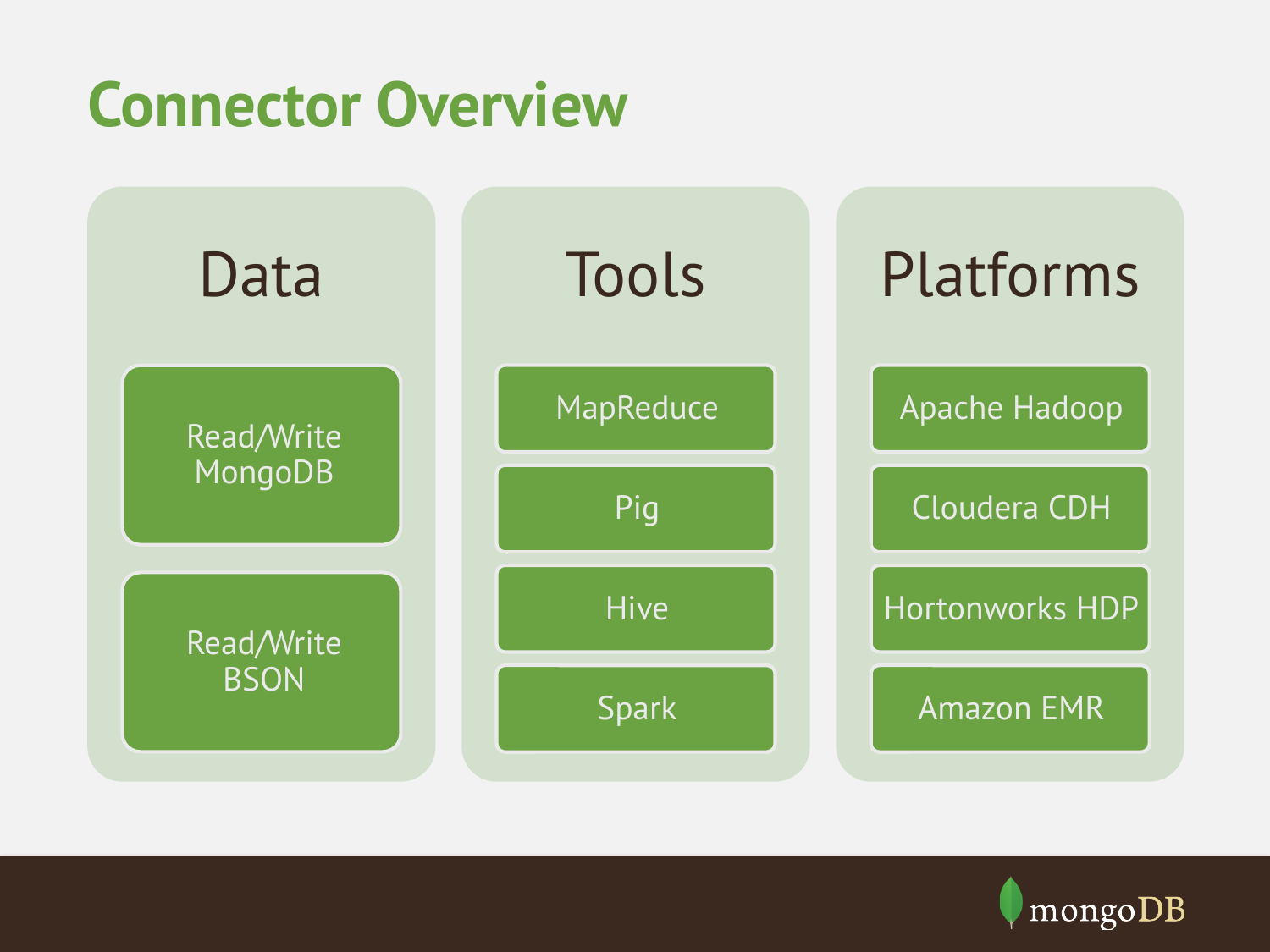

# Connector Overview
Data
Read/Write MongoDB
Read/Write
BSON
Tools
MapReduce
Pig
Hive
Spark
Platforms
Apache Hadoop
Cloudera CDH
Hortonworks HDP
Amazon EMR